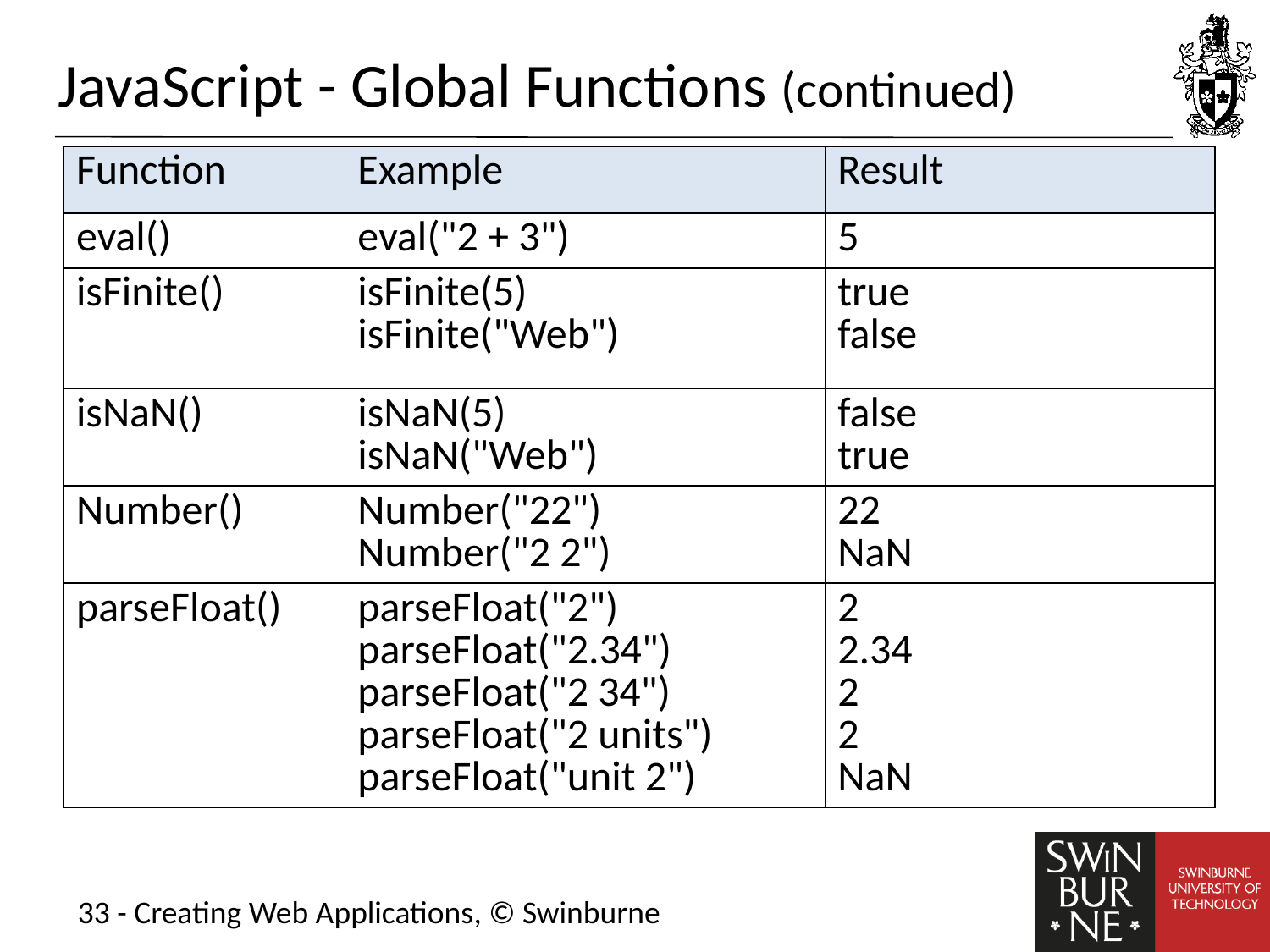

# JavaScript - Global Functions (continued)
| Function | Example | Result |
| --- | --- | --- |
| eval() | eval("2 + 3") | 5 |
| isFinite() | isFinite(5) isFinite("Web") | true false |
| isNaN() | isNaN(5) isNaN("Web") | false true |
| Number() | Number("22") Number("2 2") | 22 NaN |
| parseFloat() | parseFloat("2") parseFloat("2.34") parseFloat("2 34") parseFloat("2 units") parseFloat("unit 2") | 2 2.34 2 2 NaN |